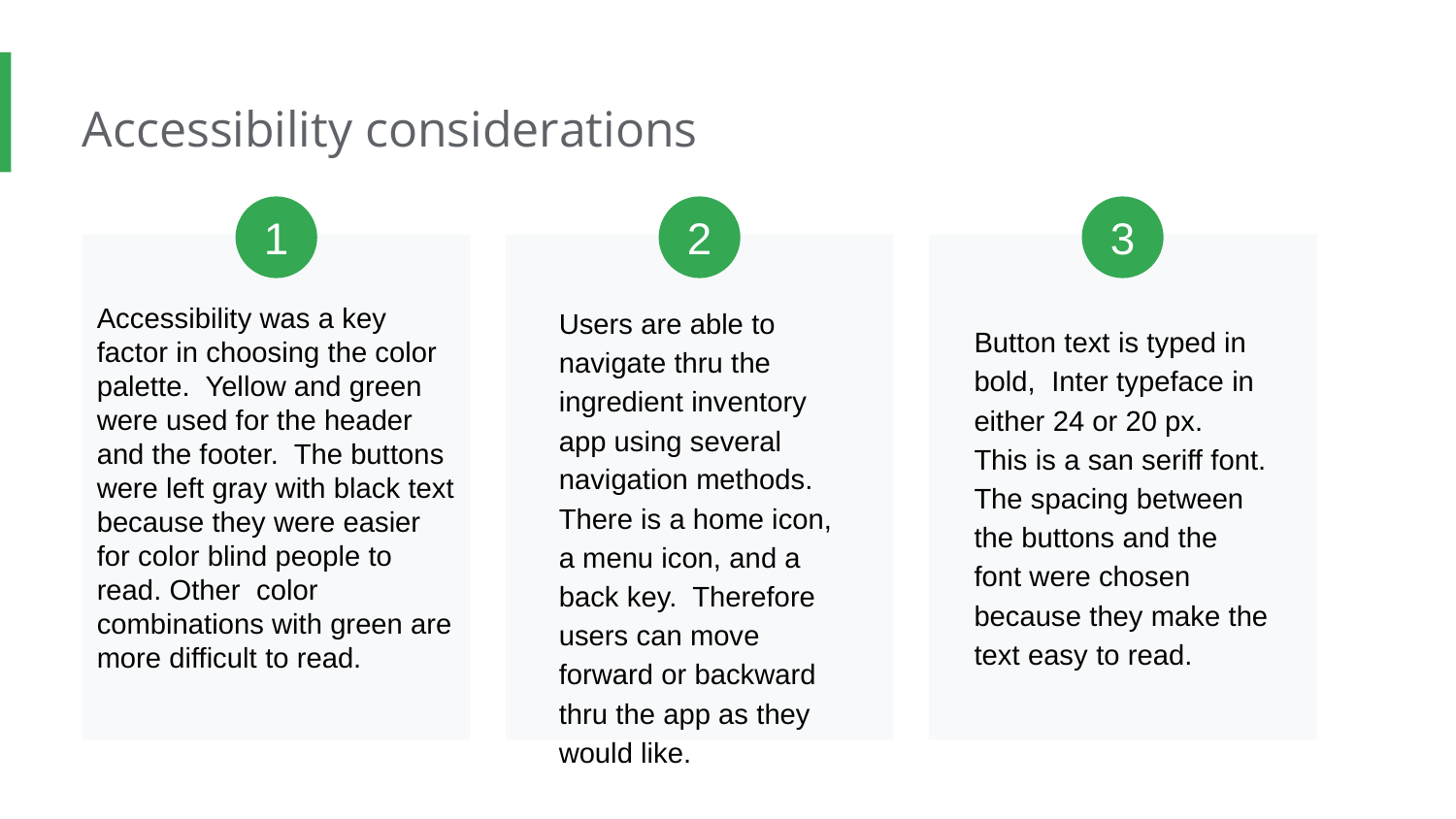

Accessibility considerations
1
2
3
Accessibility was a key factor in choosing the color palette.  Yellow and green were used for the header and the footer.  The buttons were left gray with black text because they were easier for color blind people to read. Other  color combinations with green are more difficult to read.

Users are able to navigate thru the ingredient inventory app using several navigation methods.  There is a home icon, a menu icon, and a back key.  Therefore users can move forward or backward thru the app as they would like.
Button text is typed in bold,  Inter typeface in either 24 or 20 px.  This is a san seriff font. The spacing between the buttons and the font were chosen because they make the text easy to read.